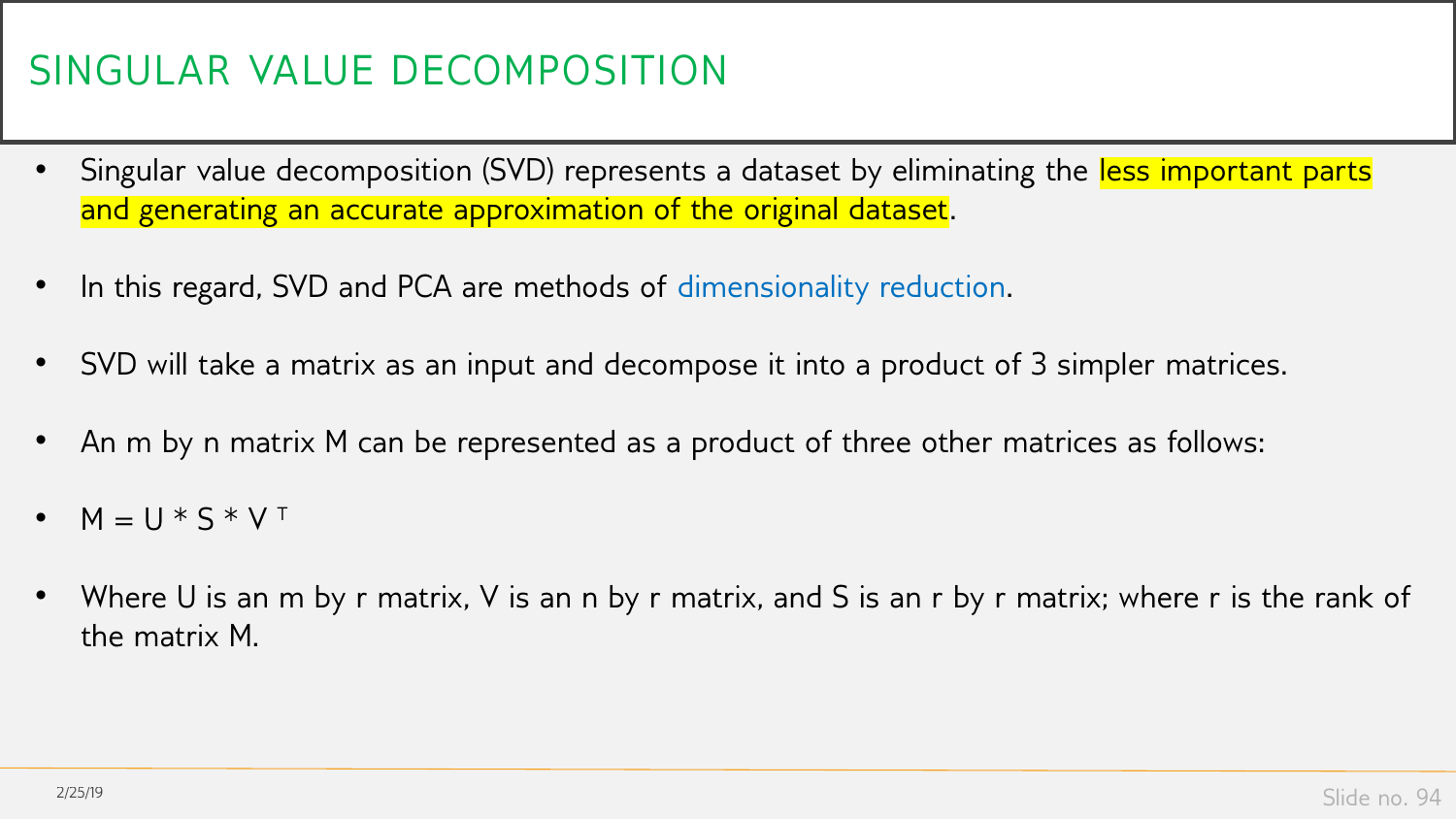

# SINGULAR VALUE DECOMPOSITION
Singular value decomposition (SVD) represents a dataset by eliminating the less important parts and generating an accurate approximation of the original dataset.

In this regard, SVD and PCA are methods of dimensionality reduction.

SVD will take a matrix as an input and decompose it into a product of 3 simpler matrices.

An m by n matrix M can be represented as a product of three other matrices as follows:

M = U * S * V T

Where U is an m by r matrix, V is an n by r matrix, and S is an r by r matrix; where r is the rank of the matrix M.
2/25/19
Slide no. 94